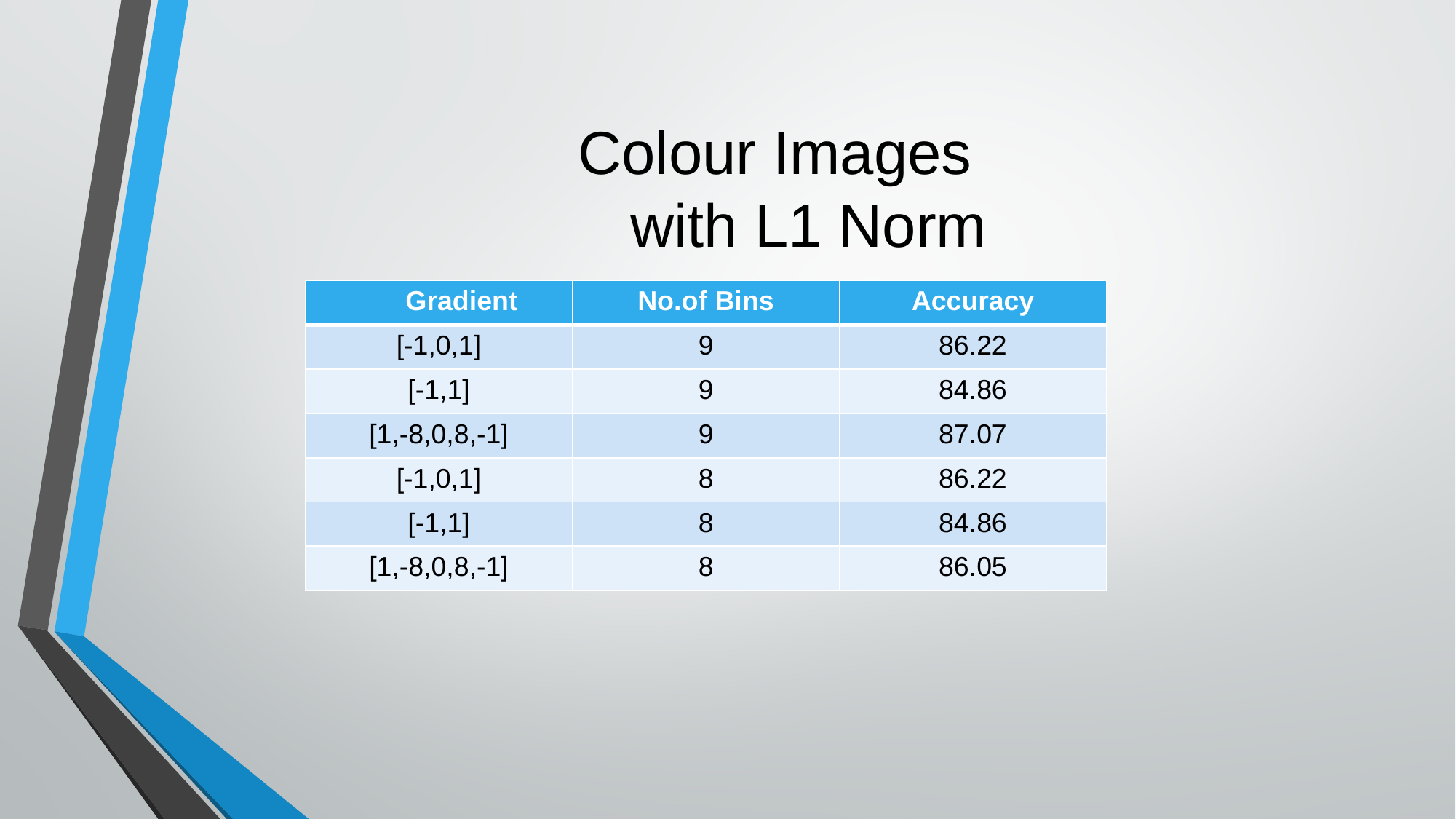

# Colour Images with L1 Norm
| Gradient | No.of Bins | Accuracy |
| --- | --- | --- |
| [-1,0,1] | 9 | 86.22 |
| [-1,1] | 9 | 84.86 |
| [1,-8,0,8,-1] | 9 | 87.07 |
| [-1,0,1] | 8 | 86.22 |
| [-1,1] | 8 | 84.86 |
| [1,-8,0,8,-1] | 8 | 86.05 |